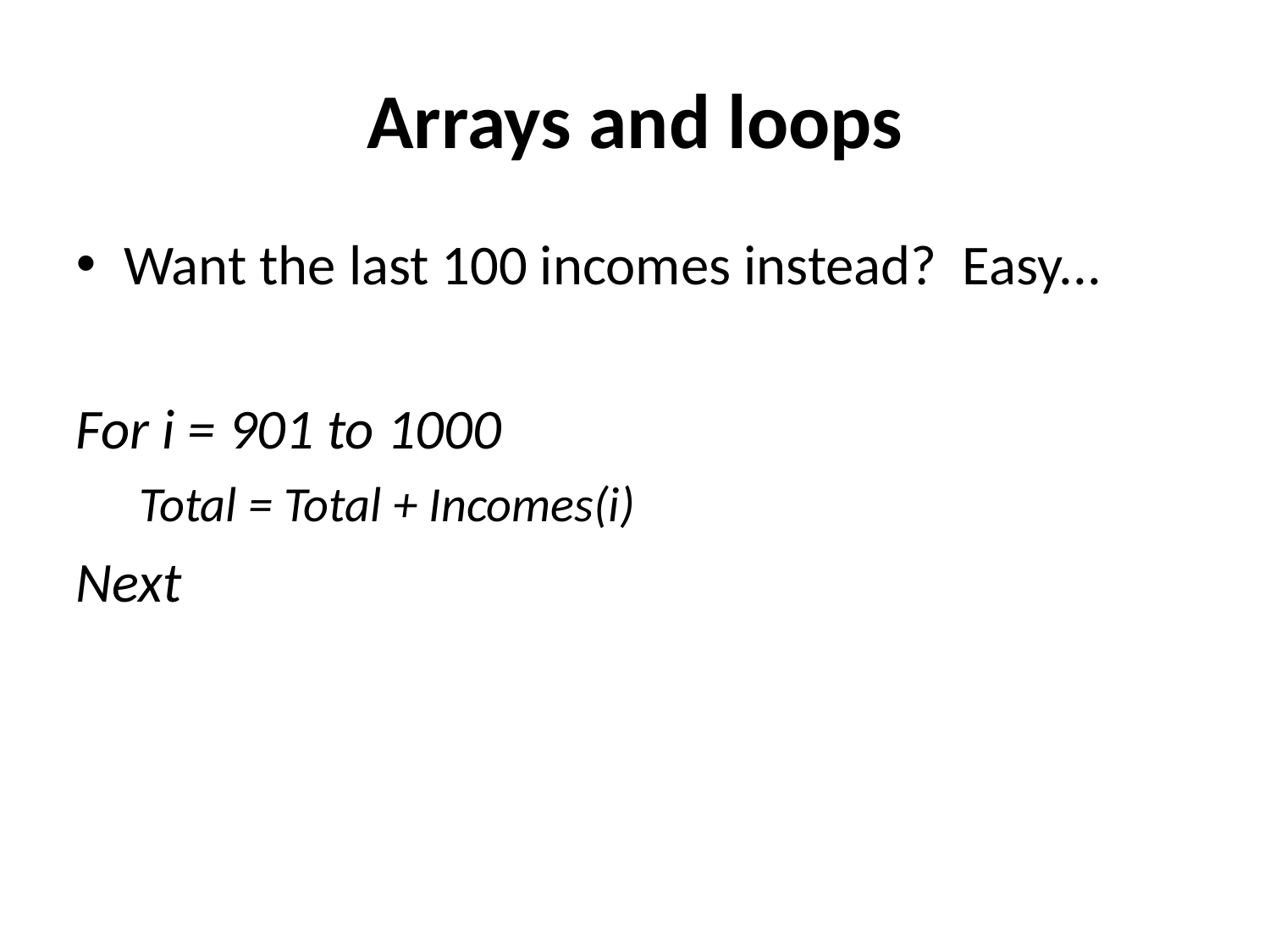

# Arrays and loops
Want the last 100 incomes instead?  Easy...

For i = 901 to 1000
Total = Total + Incomes(i)
Next